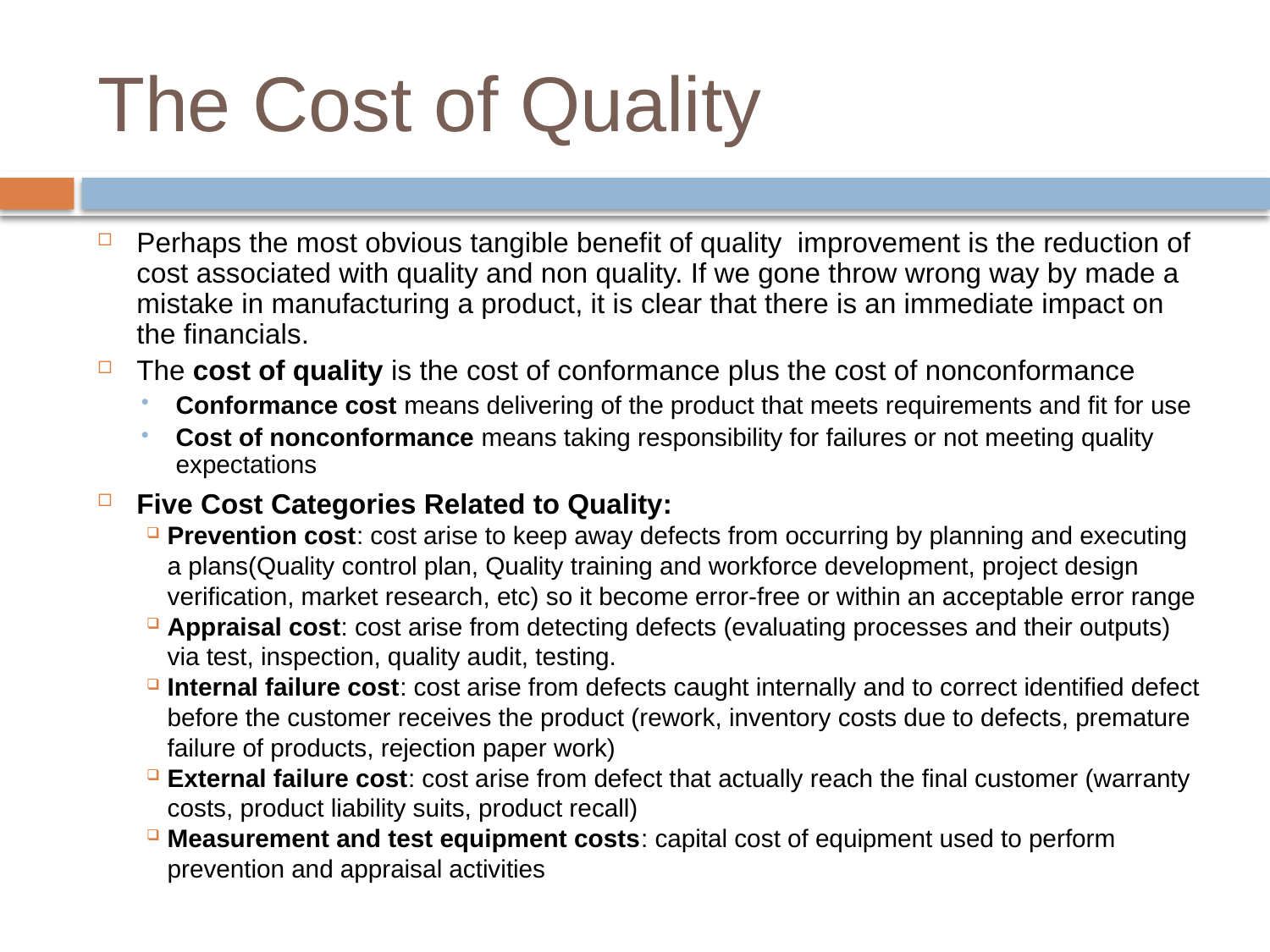

# The Cost of Quality
Perhaps the most obvious tangible benefit of quality  improvement is the reduction of cost associated with quality and non quality. If we gone throw wrong way by made a mistake in manufacturing a product, it is clear that there is an immediate impact on the financials.
The cost of quality is the cost of conformance plus the cost of nonconformance
Conformance cost means delivering of the product that meets requirements and fit for use
Cost of nonconformance means taking responsibility for failures or not meeting quality expectations
Five Cost Categories Related to Quality:
Prevention cost: cost arise to keep away defects from occurring by planning and executing a plans(Quality control plan, Quality training and workforce development, project design verification, market research, etc) so it become error-free or within an acceptable error range
Appraisal cost: cost arise from detecting defects (evaluating processes and their outputs) via test, inspection, quality audit, testing.
Internal failure cost: cost arise from defects caught internally and to correct identified defect before the customer receives the product (rework, inventory costs due to defects, premature failure of products, rejection paper work)
External failure cost: cost arise from defect that actually reach the final customer (warranty costs, product liability suits, product recall)
Measurement and test equipment costs: capital cost of equipment used to perform prevention and appraisal activities